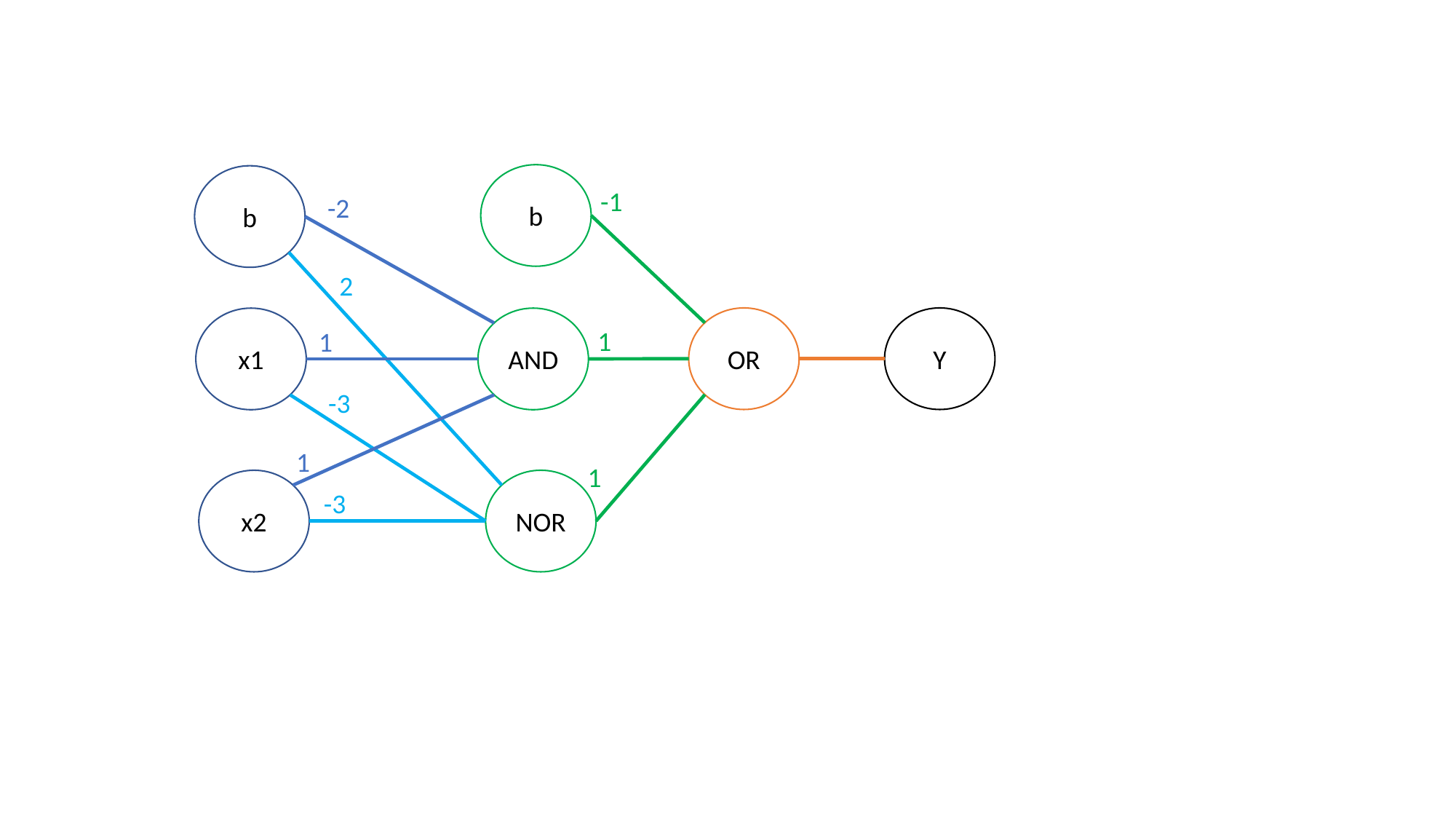

b
b
-1
-2
2
OR
Y
x1
AND
1
1
-3
1
1
x2
NOR
-3